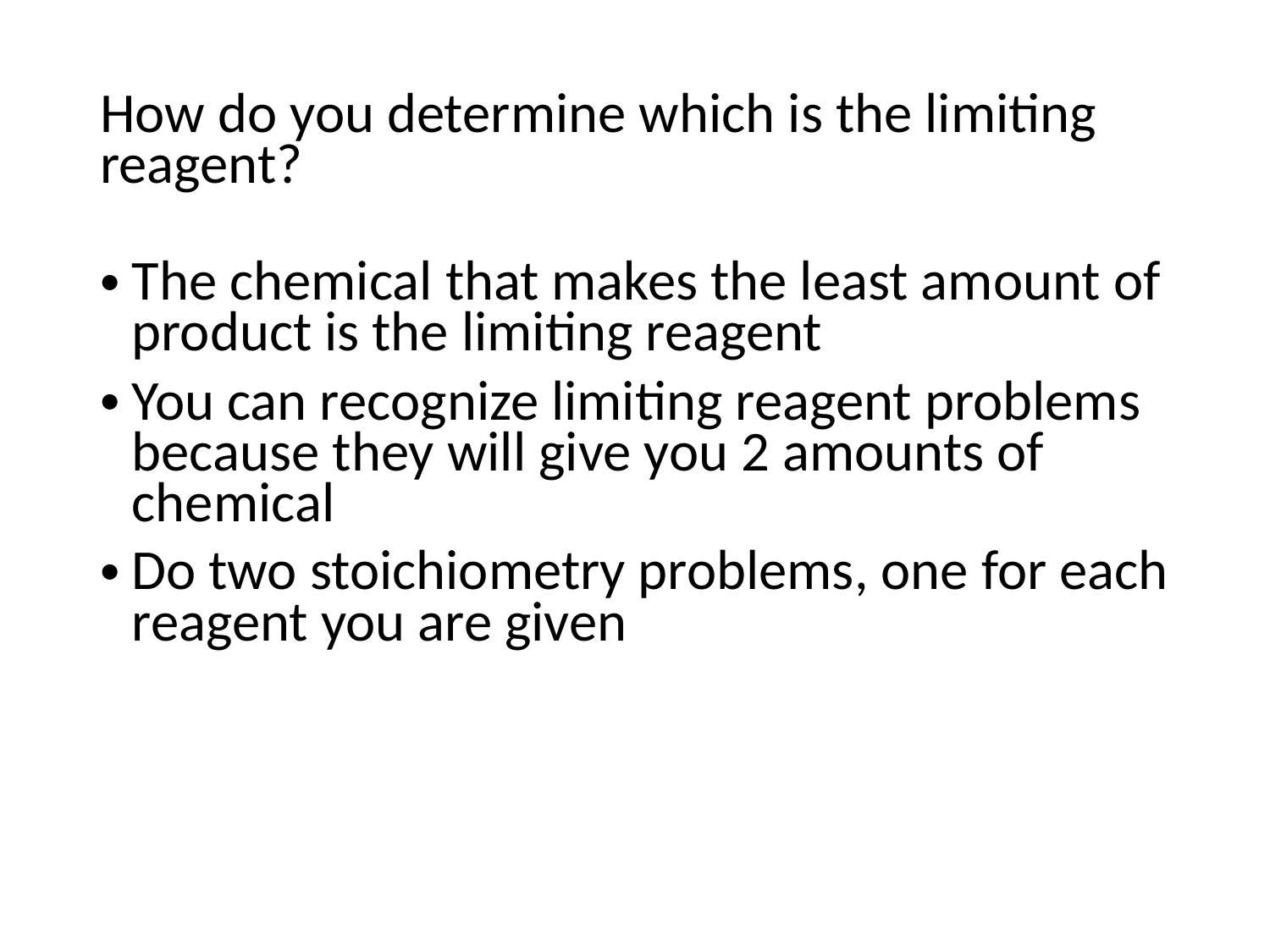

# How do you determine which is the limiting reagent?
The chemical that makes the least amount of product is the limiting reagent
You can recognize limiting reagent problems because they will give you 2 amounts of chemical
Do two stoichiometry problems, one for each reagent you are given